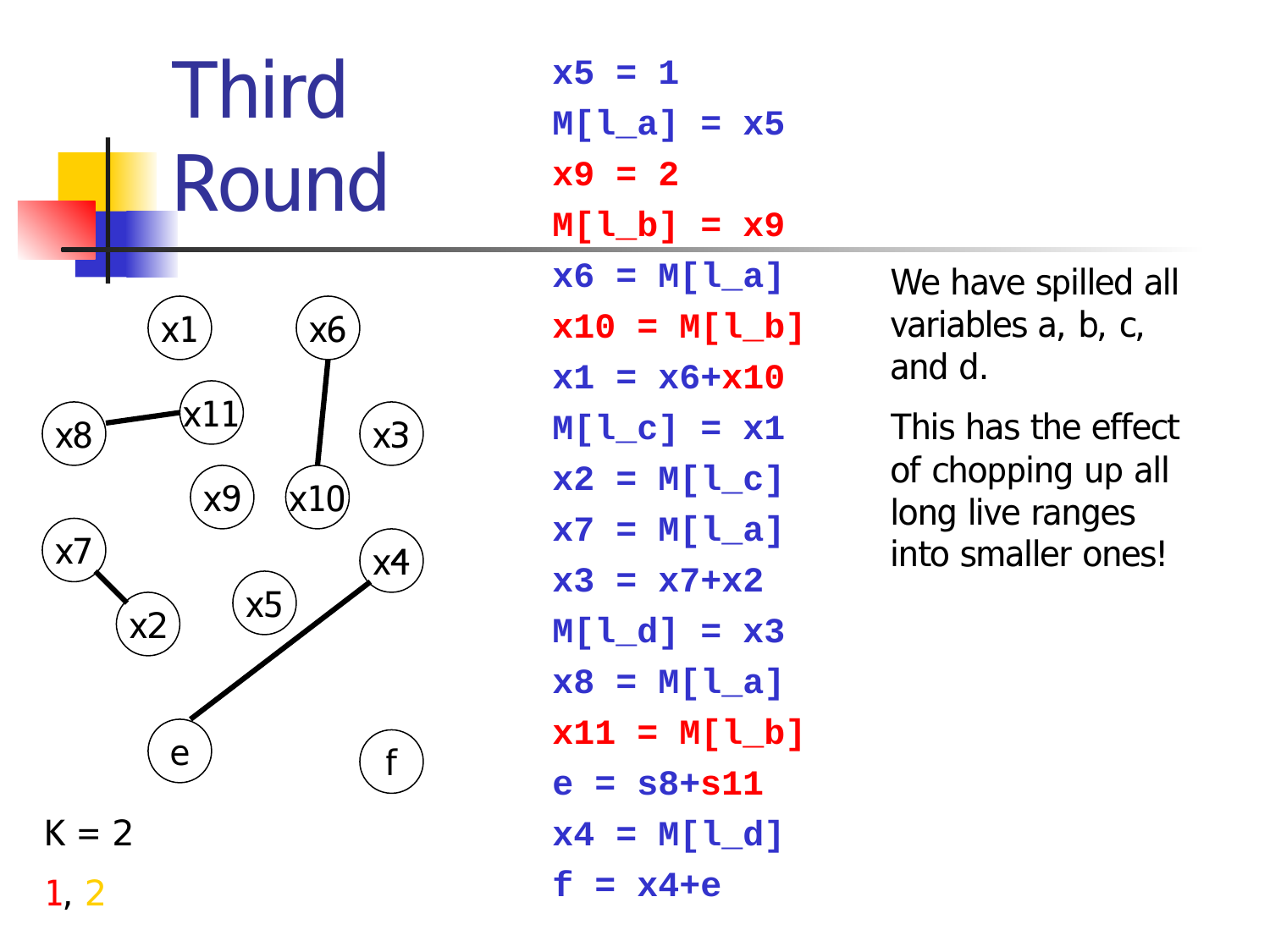

# Third Round
x5 = 1
M[l_a] = x5
x9 = 2
M[l_b] = x9
x6 = M[l_a]
x10 = M[l_b]
x1 = x6+x10
M[l_c] = x1
x2 = M[l_c]
x7 = M[l_a]
x3 = x7+x2
M[l_d] = x3
x8 = M[l_a]
x11 = M[l_b]
e = s8+s11
x4 = M[l_d]
f = x4+e
We have spilled all variables a, b, c, and d.
This has the effect of chopping up all long live ranges into smaller ones!
x1
x6

x11
x8
x3

x9
x10
x7
x4

x5

x2
e
f
K = 2
1, 2